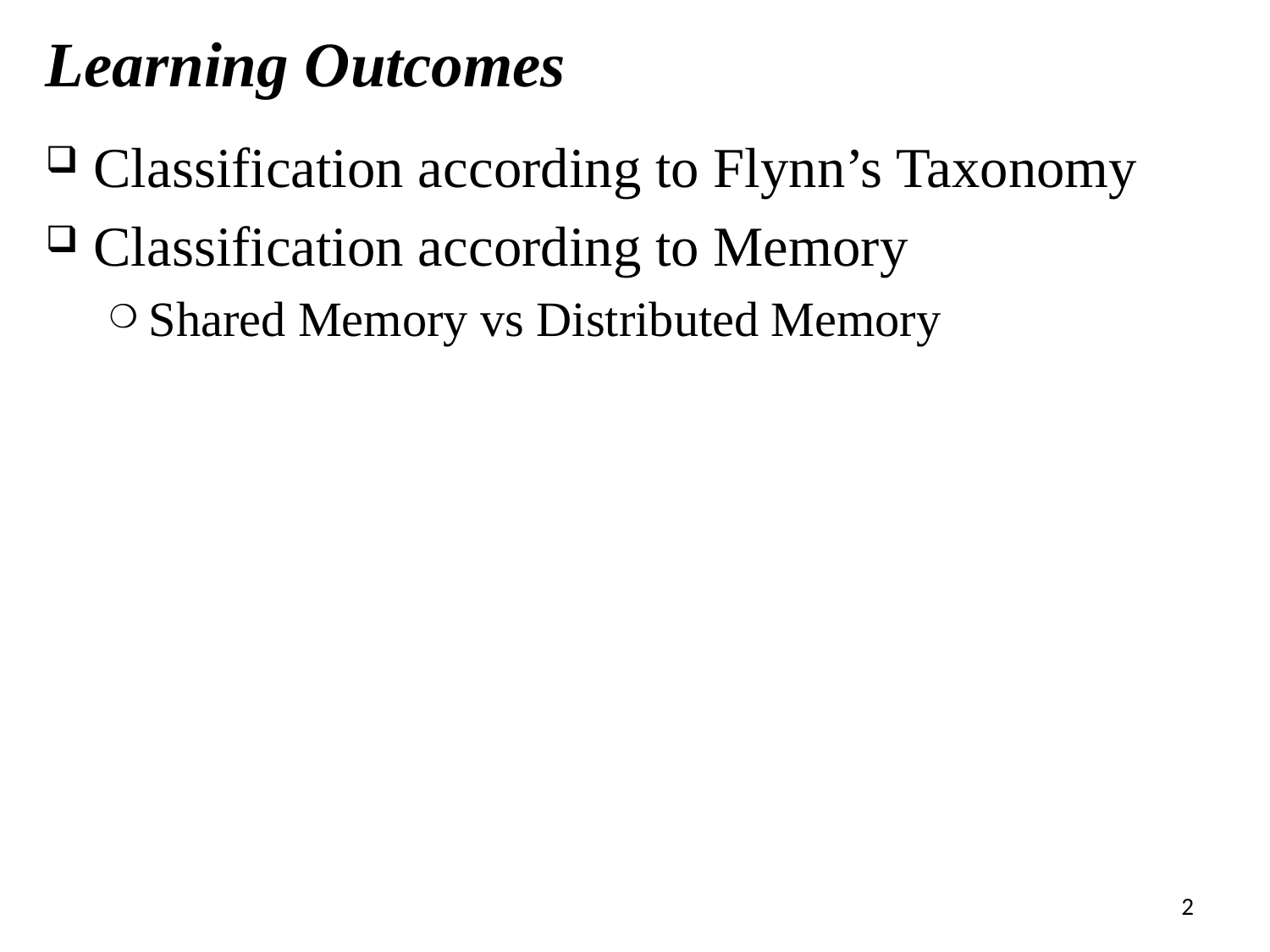

# Learning Outcomes
Classification according to Flynn’s Taxonomy
Classification according to Memory
Shared Memory vs Distributed Memory
2